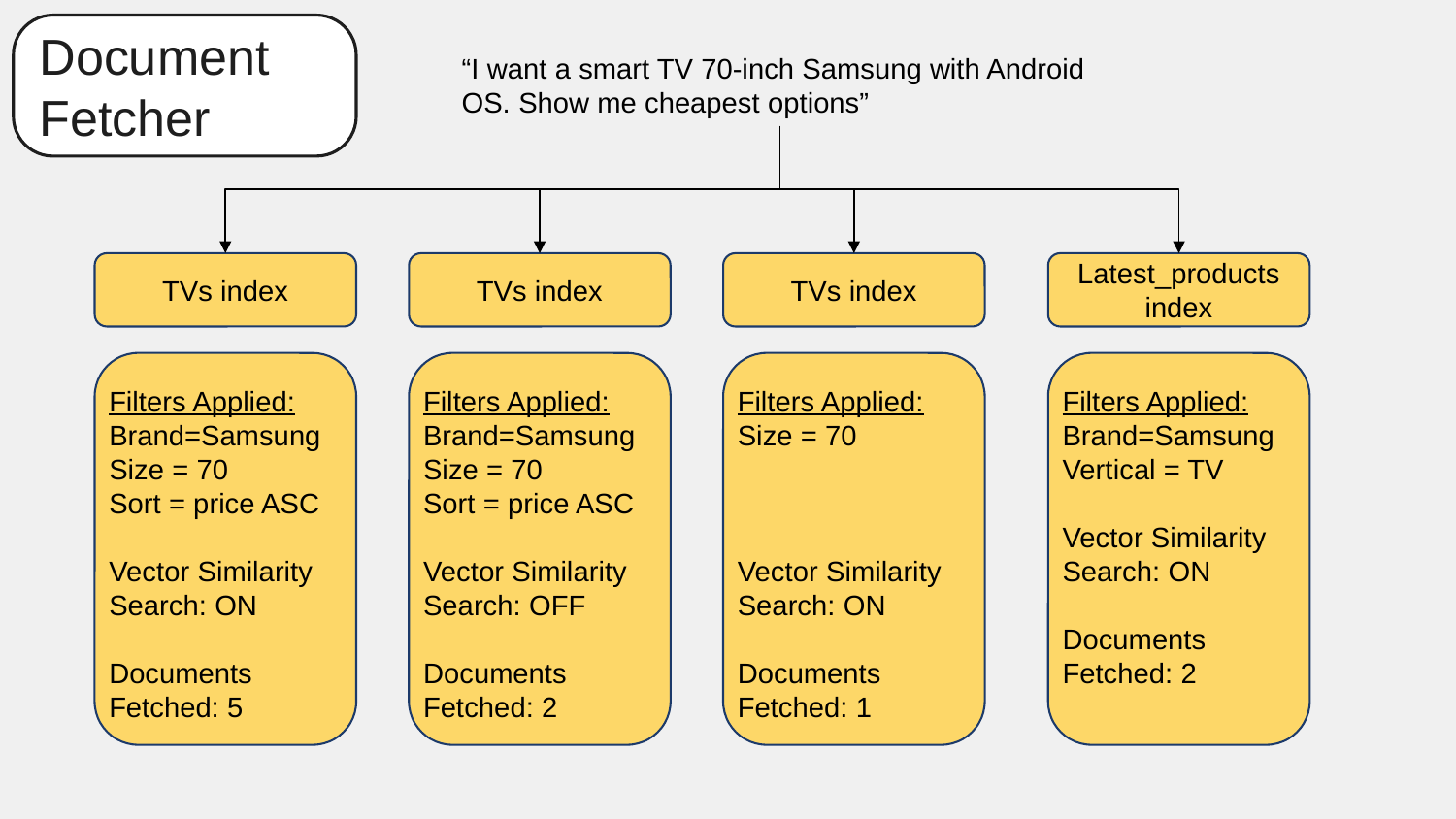

Document Fetcher
Document Fetcher
“I want a smart TV 70-inch Samsung with Android OS. Show me cheapest options”

TVs index
TVs index
TVs index
Latest_products index

Filters Applied:
Brand=Samsung
Size = 70
Sort = price ASC

Vector Similarity Search: ON

Documents Fetched: 5

Filters Applied:
Brand=Samsung
Size = 70
Sort = price ASC

Vector Similarity Search: OFF

Documents Fetched: 2

Filters Applied:
Size = 70

Vector Similarity Search: ON

Documents Fetched: 1

Filters Applied:
Brand=Samsung
Vertical = TV

Vector Similarity Search: ON

Documents Fetched: 2